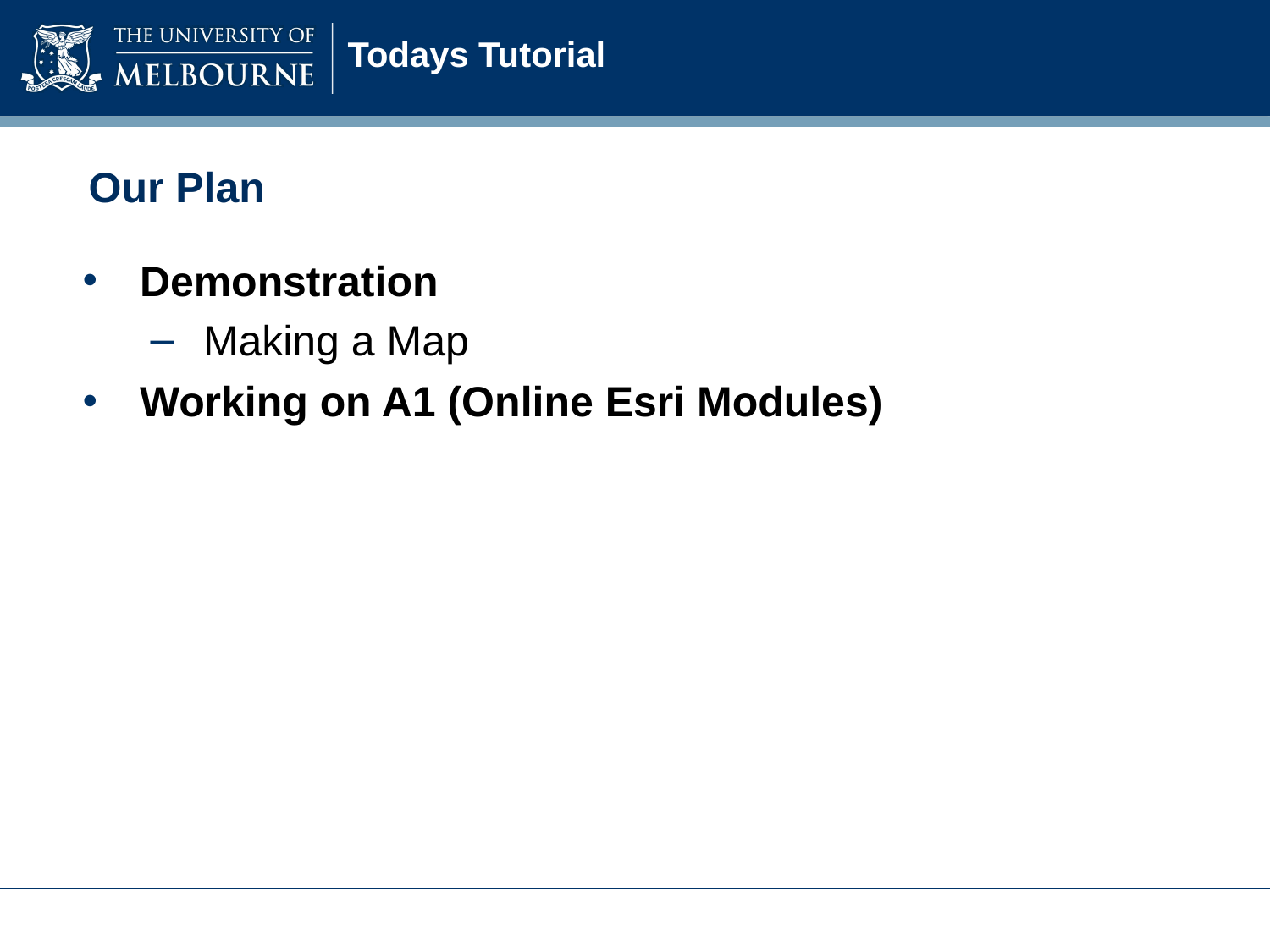

# Todays Tutorial
Our Plan
Demonstration ​
Making a Map
Working on A1 (Online Esri Modules)​